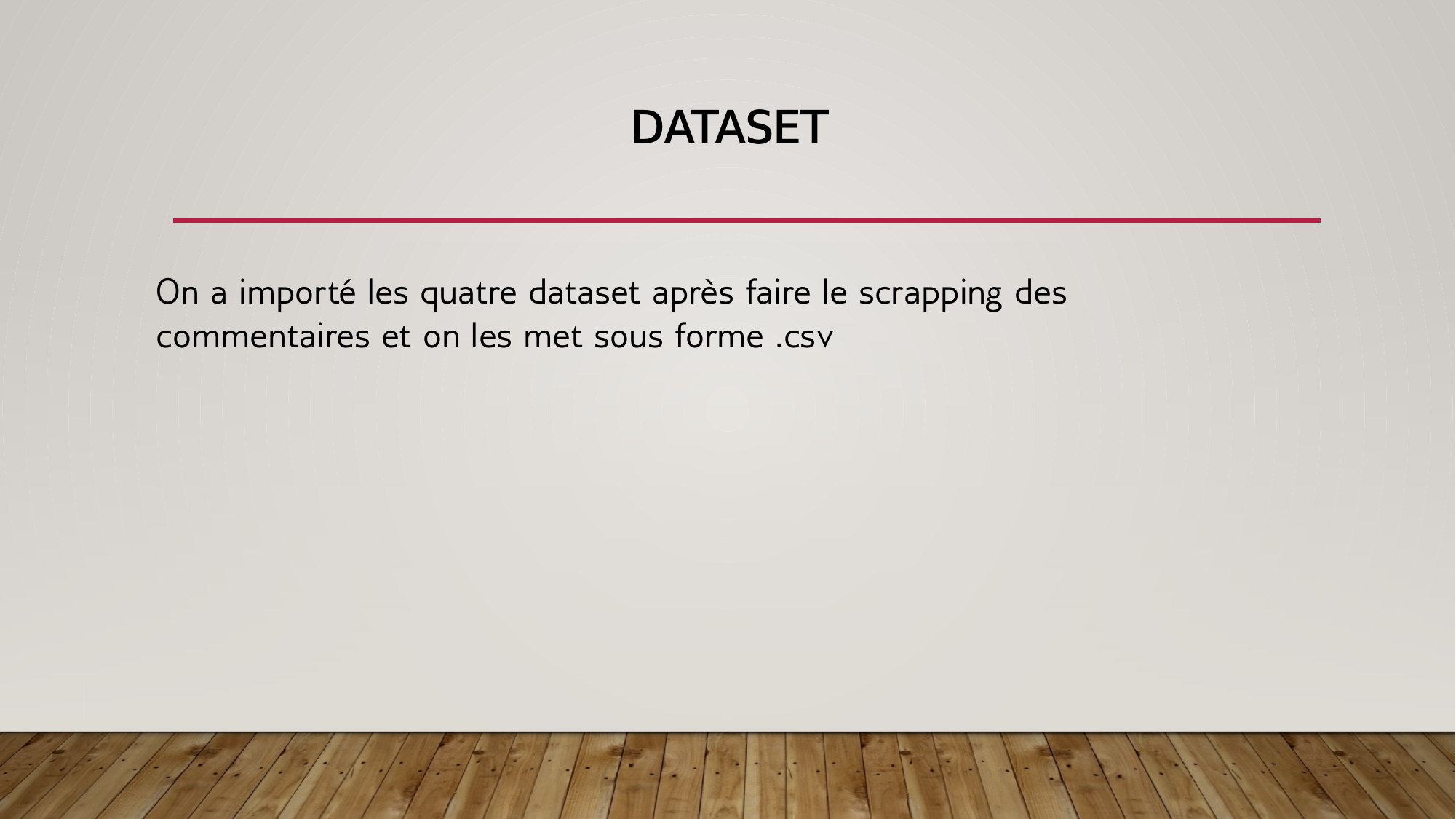

# dataset
On a importé les quatre dataset après faire le scrapping des  commentaires et on les met sous forme .csv